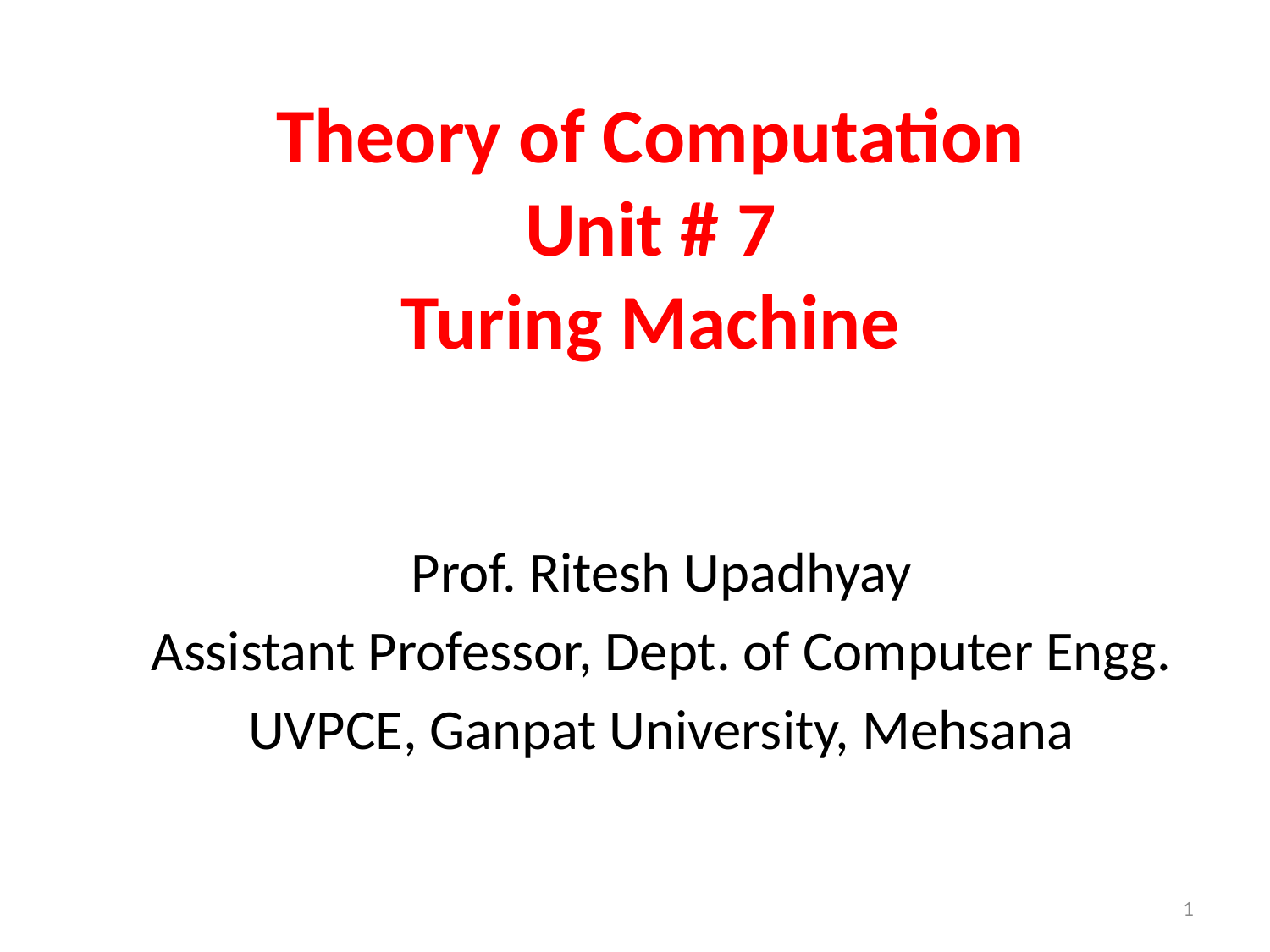

# Theory of Computation Unit # 7 Turing Machine
Prof. Ritesh Upadhyay
Assistant Professor, Dept. of Computer Engg.
UVPCE, Ganpat University, Mehsana

1